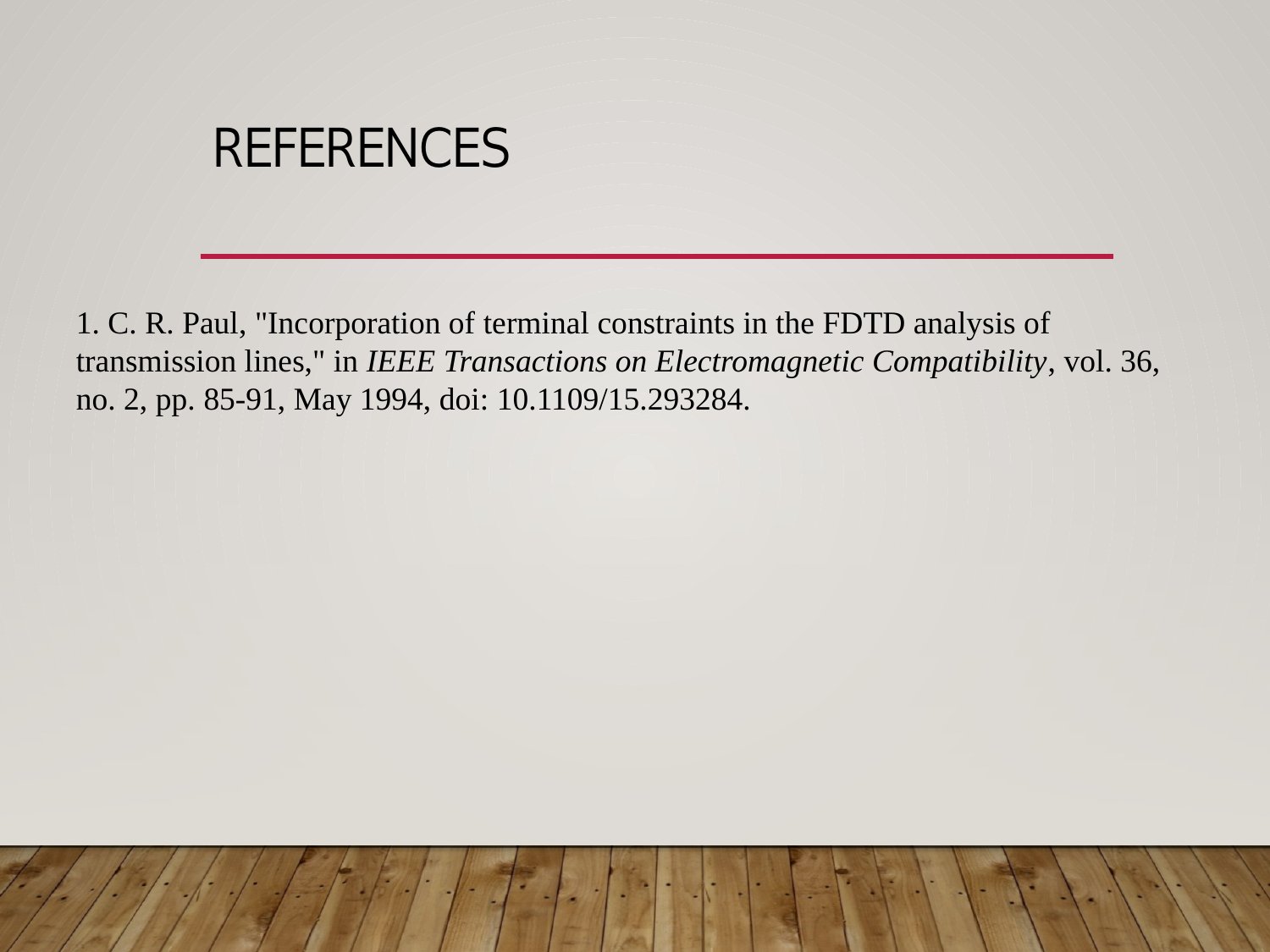

# References
1. C. R. Paul, "Incorporation of terminal constraints in the FDTD analysis of transmission lines," in IEEE Transactions on Electromagnetic Compatibility, vol. 36, no. 2, pp. 85-91, May 1994, doi: 10.1109/15.293284.